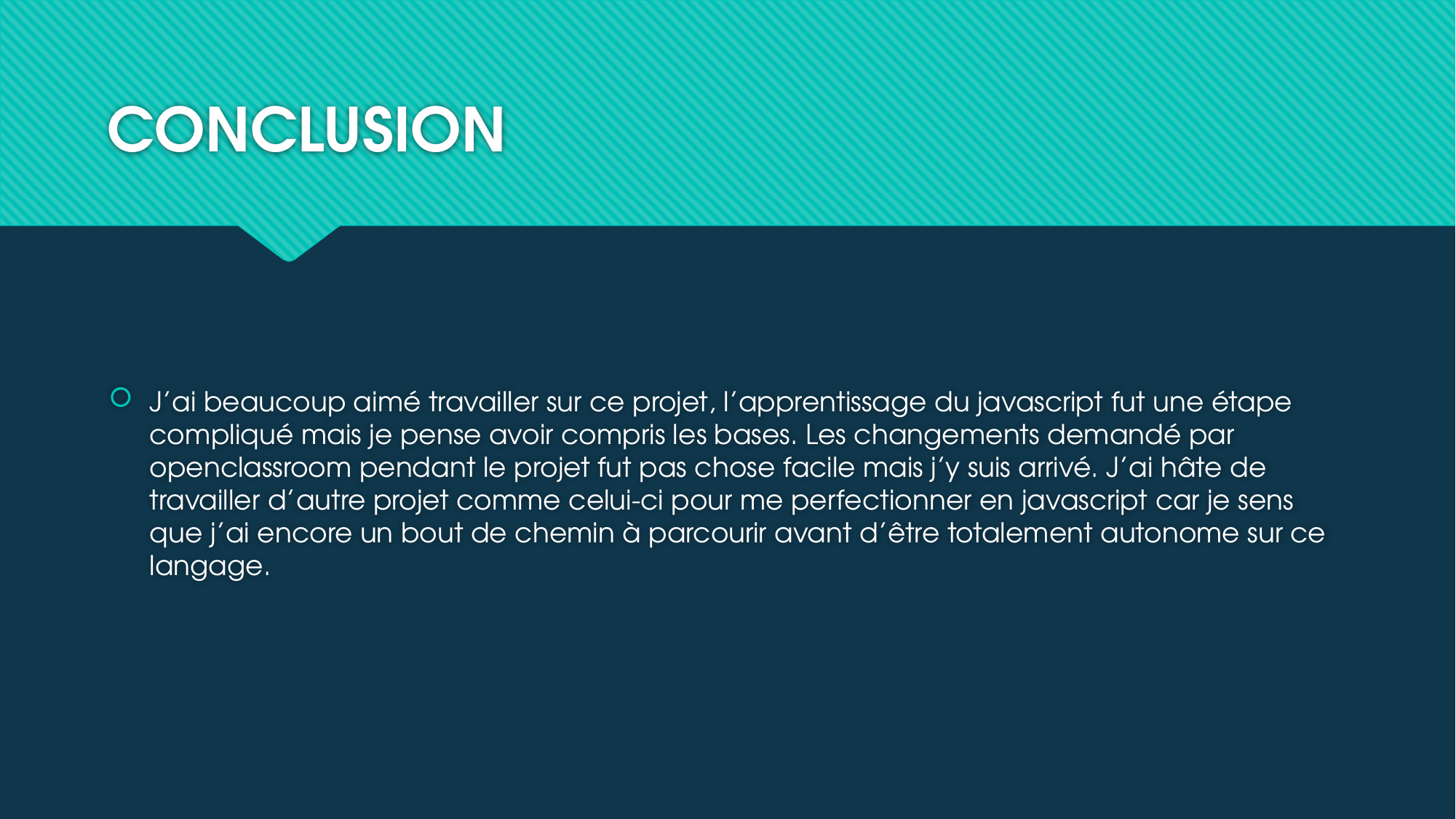

# CONCLUSION
J’ai beaucoup aimé travailler sur ce projet, l’apprentissage du javascript fut une étape compliqué mais je pense avoir compris les bases. Les changements demandé par openclassroom pendant le projet fut pas chose facile mais j’y suis arrivé. J’ai hâte de travailler d’autre projet comme celui-ci pour me perfectionner en javascript car je sens que j’ai encore un bout de chemin à parcourir avant d’être totalement autonome sur ce langage.